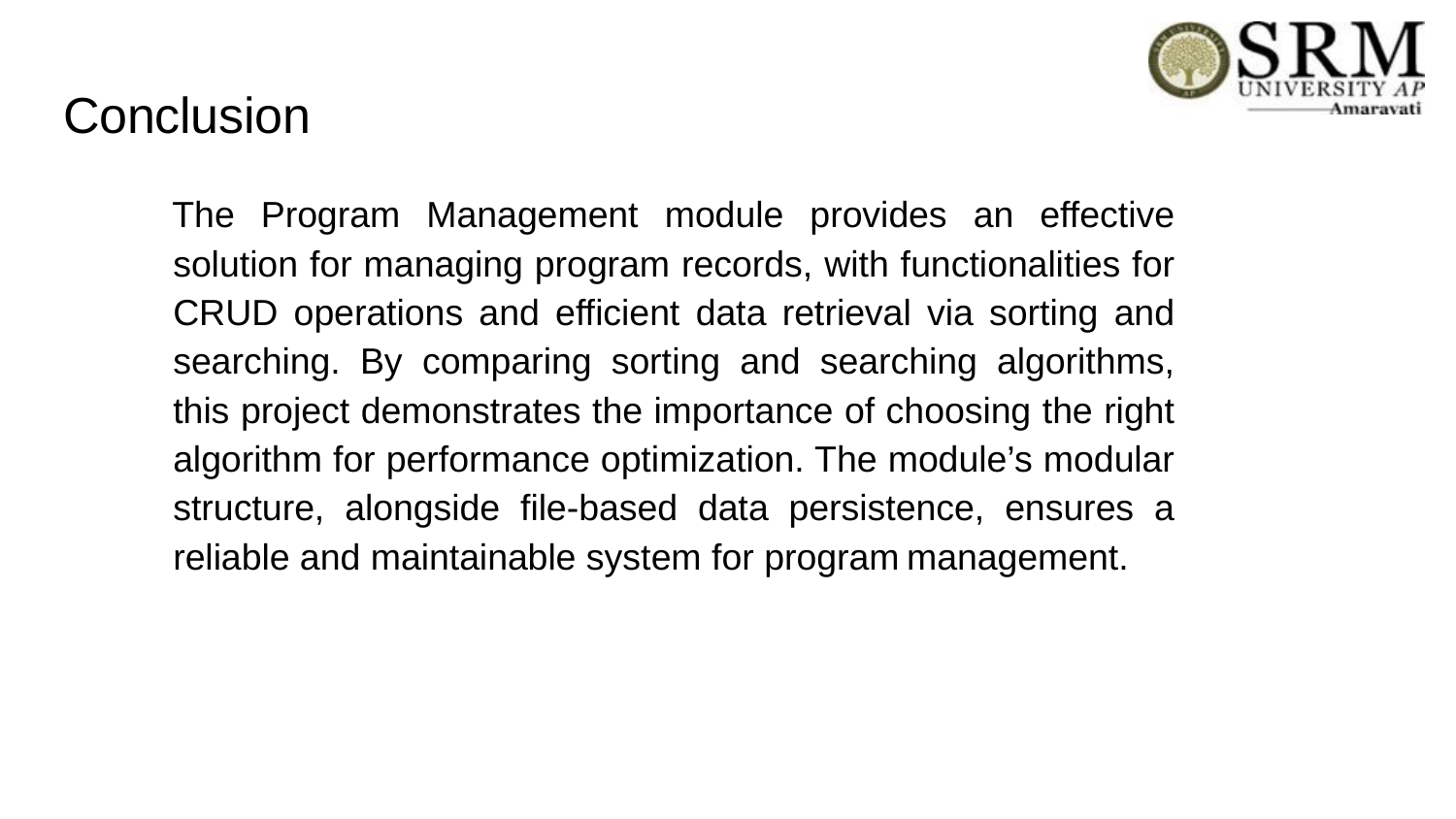

# Conclusion
The Program Management module provides an effective solution for managing program records, with functionalities for CRUD operations and efficient data retrieval via sorting and searching. By comparing sorting and searching algorithms, this project demonstrates the importance of choosing the right algorithm for performance optimization. The module’s modular structure, alongside file-based data persistence, ensures a reliable and maintainable system for program management.